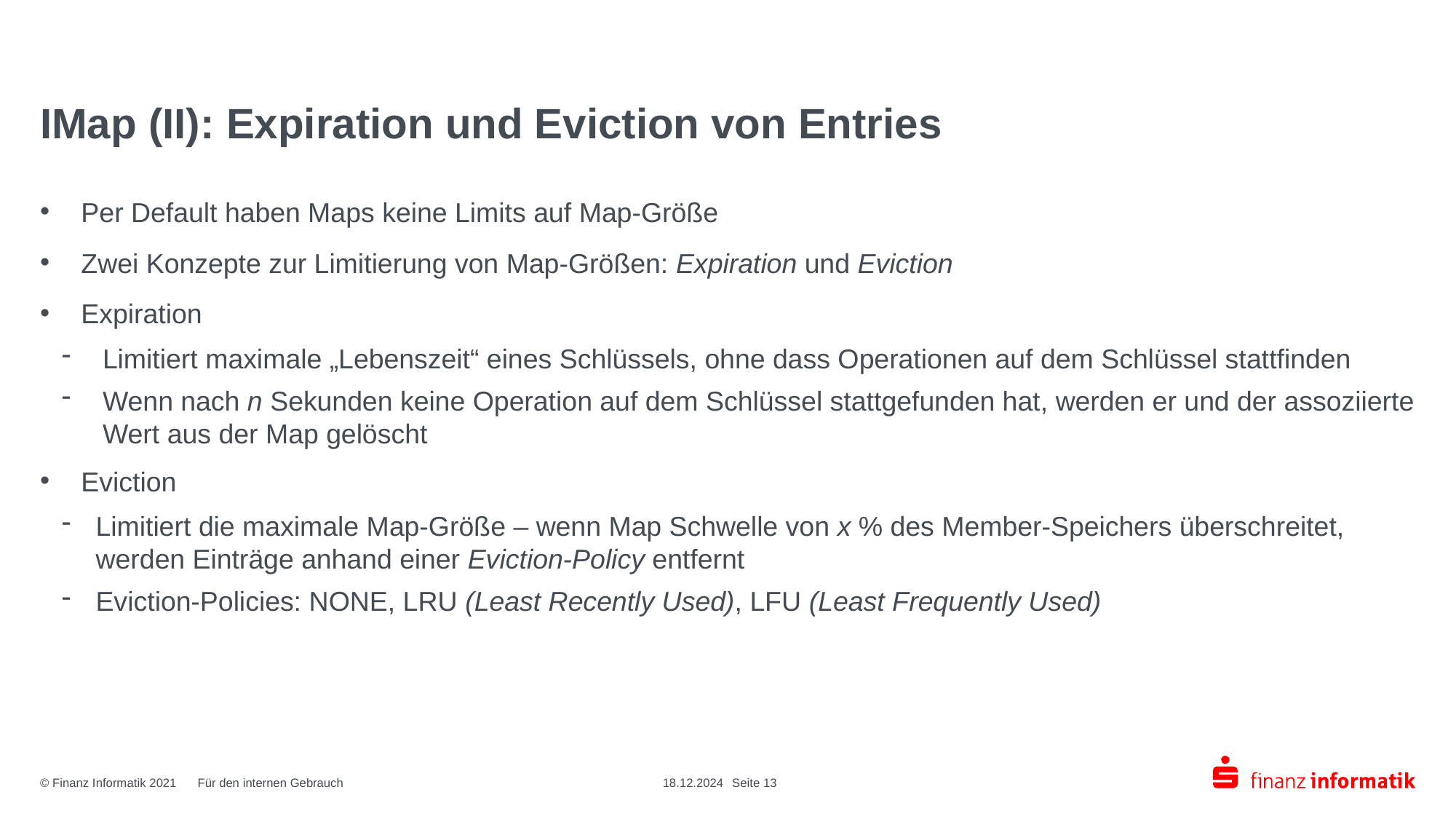

# IMap (II): Expiration und Eviction von Entries
Per Default haben Maps keine Limits auf Map-Größe
Zwei Konzepte zur Limitierung von Map-Größen: Expiration und Eviction
Expiration
Limitiert maximale „Lebenszeit“ eines Schlüssels, ohne dass Operationen auf dem Schlüssel stattfinden
Wenn nach n Sekunden keine Operation auf dem Schlüssel stattgefunden hat, werden er und der assoziierte Wert aus der Map gelöscht
Eviction
Limitiert die maximale Map-Größe – wenn Map Schwelle von x % des Member-Speichers überschreitet, werden Einträge anhand einer Eviction-Policy entfernt
Eviction-Policies: NONE, LRU (Least Recently Used), LFU (Least Frequently Used)

18.12.2024
Seite 13